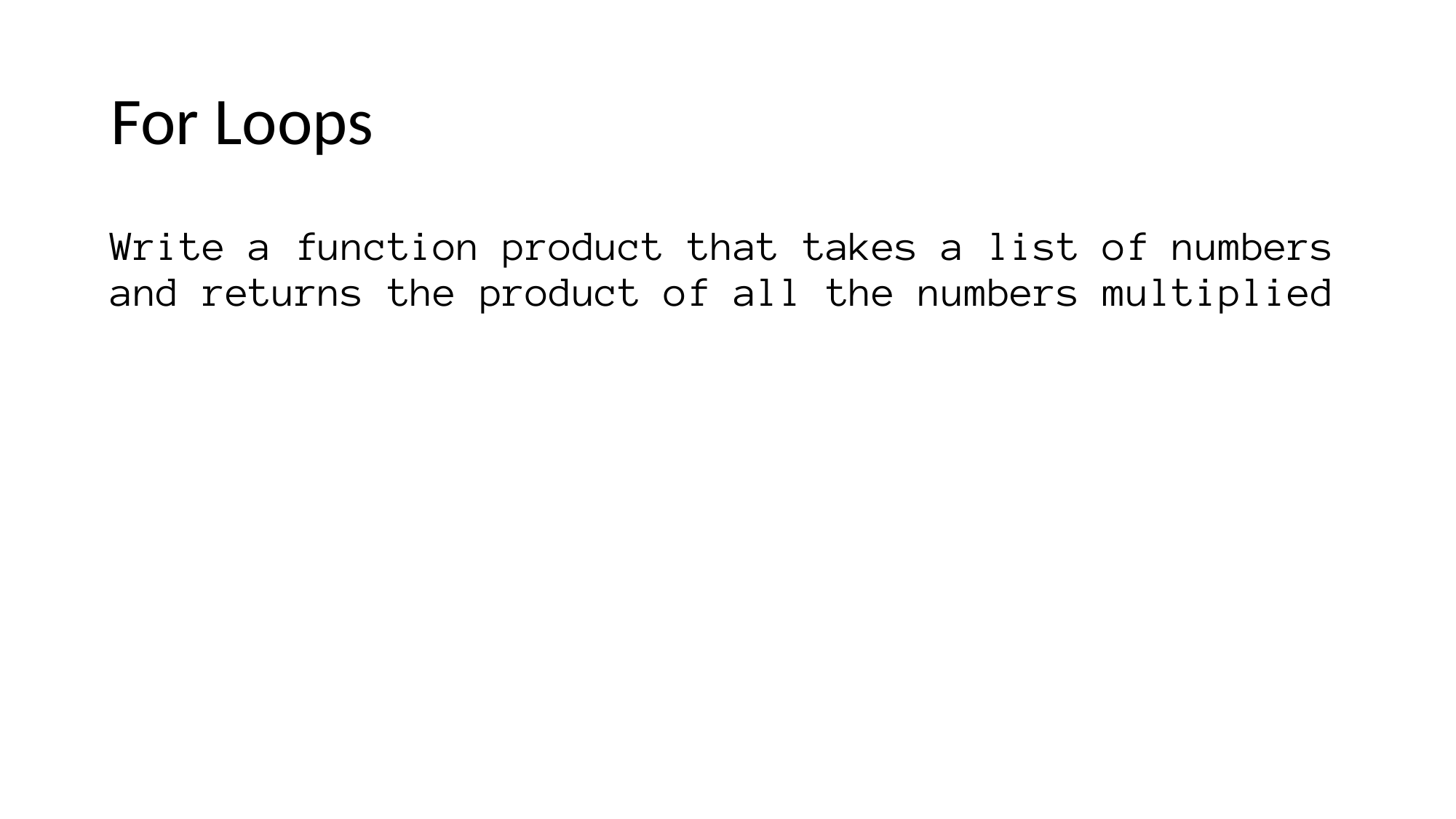

# For Loops
Write a function product that takes a list of numbers and returns the product of all the numbers multiplied